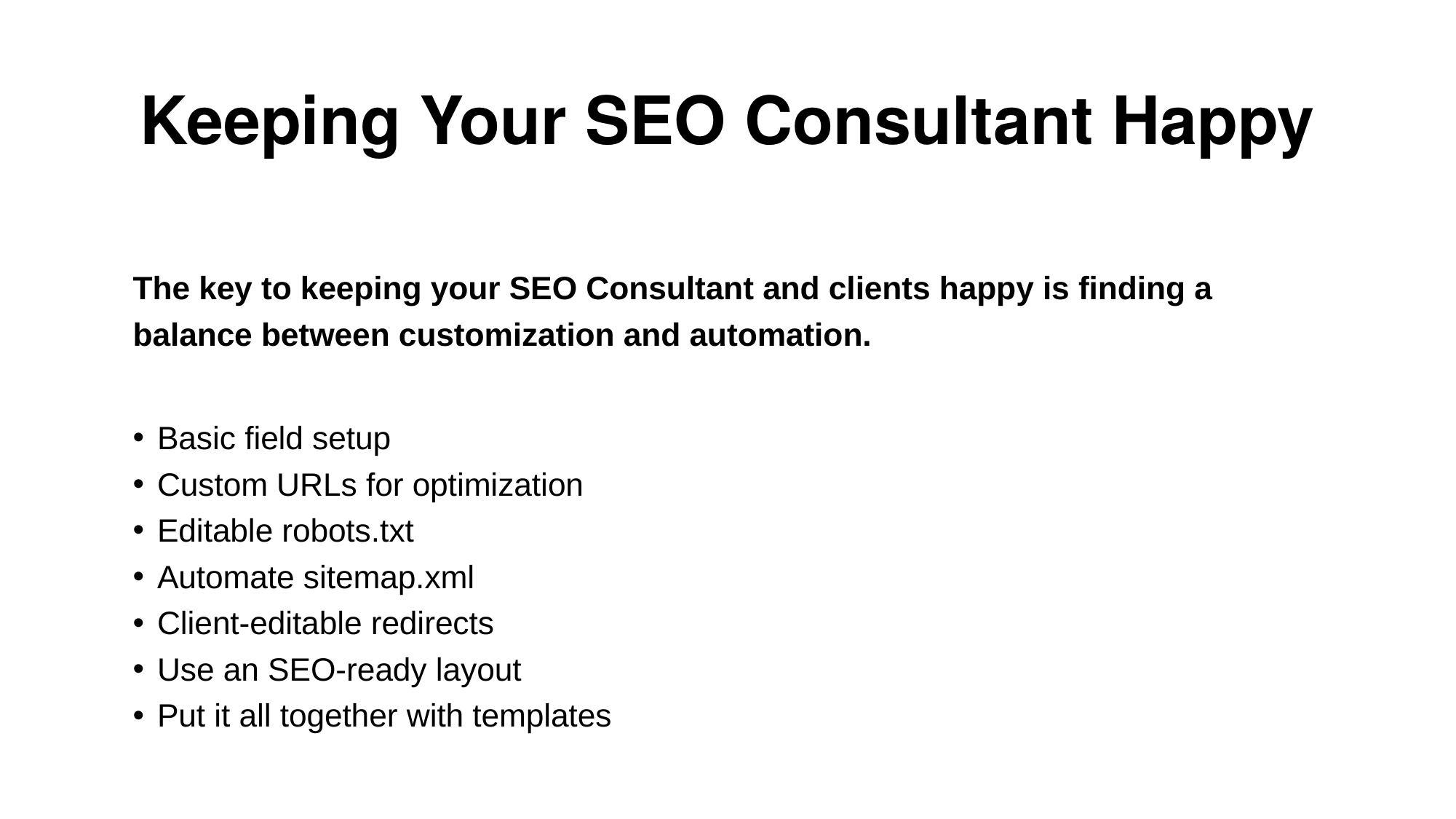

# Keeping Your SEO Consultant Happy
The key to keeping your SEO Consultant and clients happy is finding a balance between customization and automation.

Basic field setup
Custom URLs for optimization
Editable robots.txt
Automate sitemap.xml
Client-editable redirects
Use an SEO-ready layout
Put it all together with templates